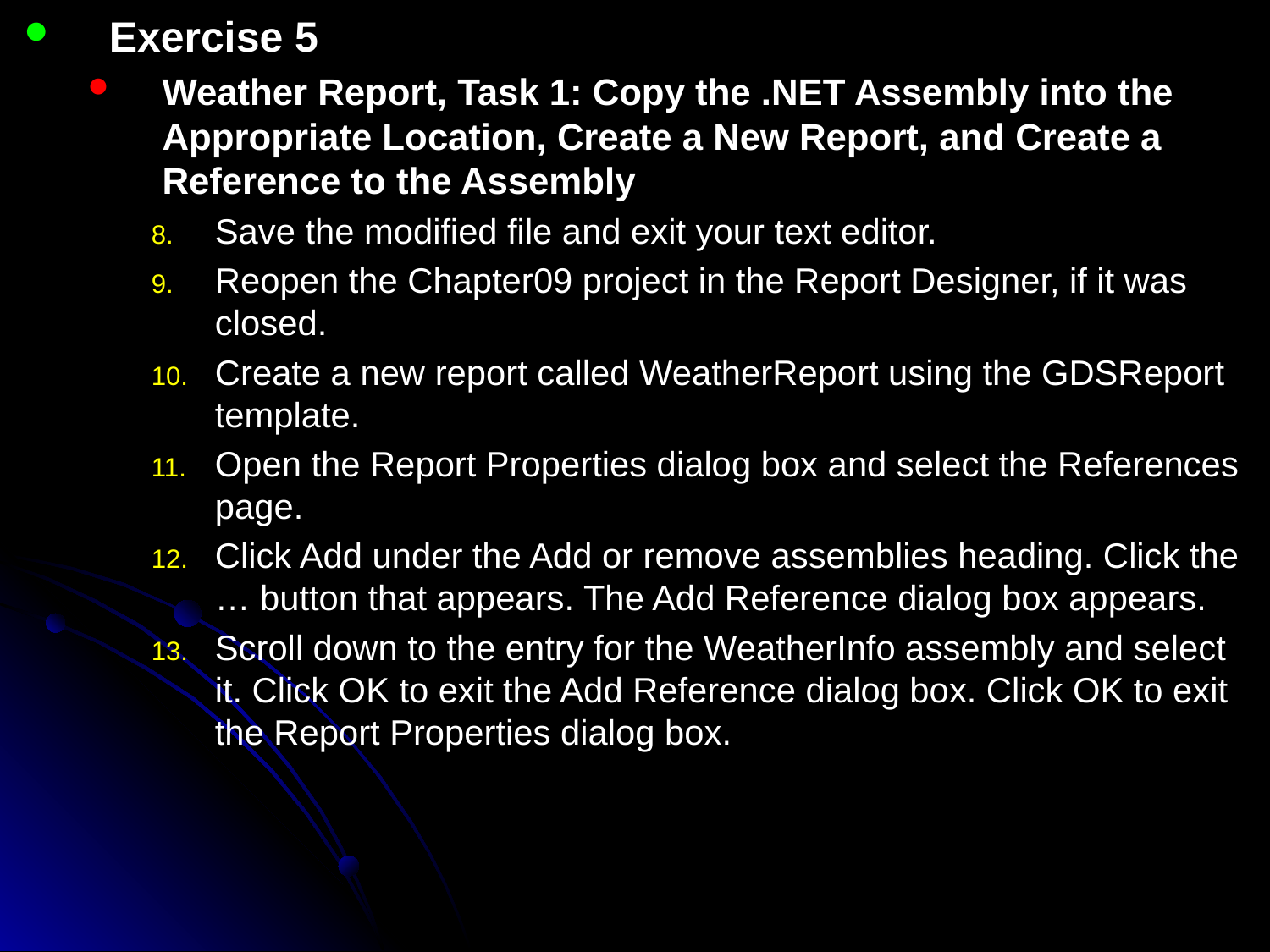

Exercise 5
Weather Report, Task 1: Copy the .NET Assembly into the Appropriate Location, Create a New Report, and Create a Reference to the Assembly
Save the modified file and exit your text editor.
Reopen the Chapter09 project in the Report Designer, if it was closed.
Create a new report called WeatherReport using the GDSReport template.
Open the Report Properties dialog box and select the References page.
Click Add under the Add or remove assemblies heading. Click the … button that appears. The Add Reference dialog box appears.
Scroll down to the entry for the WeatherInfo assembly and select it. Click OK to exit the Add Reference dialog box. Click OK to exit the Report Properties dialog box.